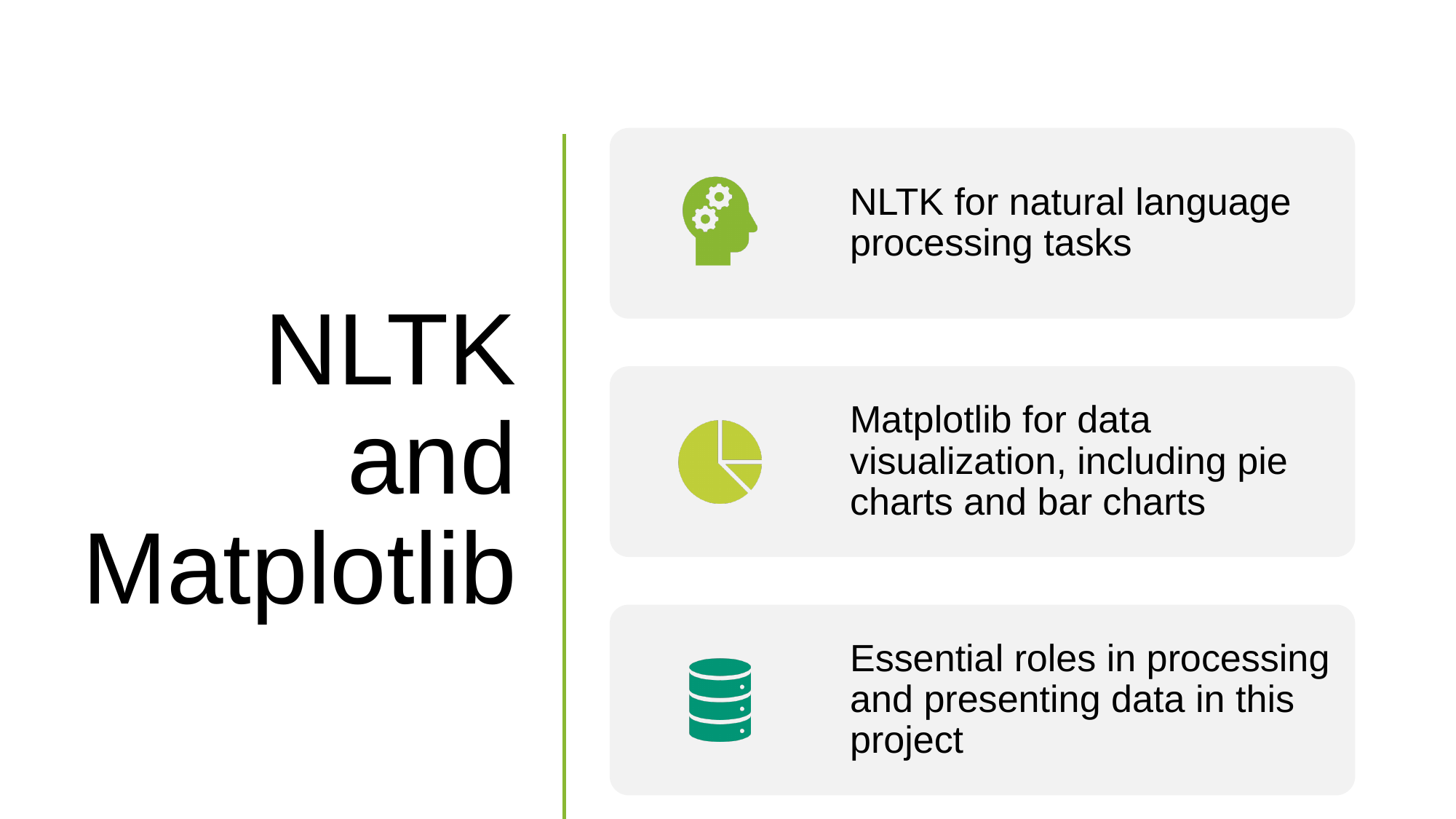

# NLTK and Matplotlib
NLTK for natural language processing tasks
Matplotlib for data visualization, including pie charts and bar charts
Essential roles in processing and presenting data in this project